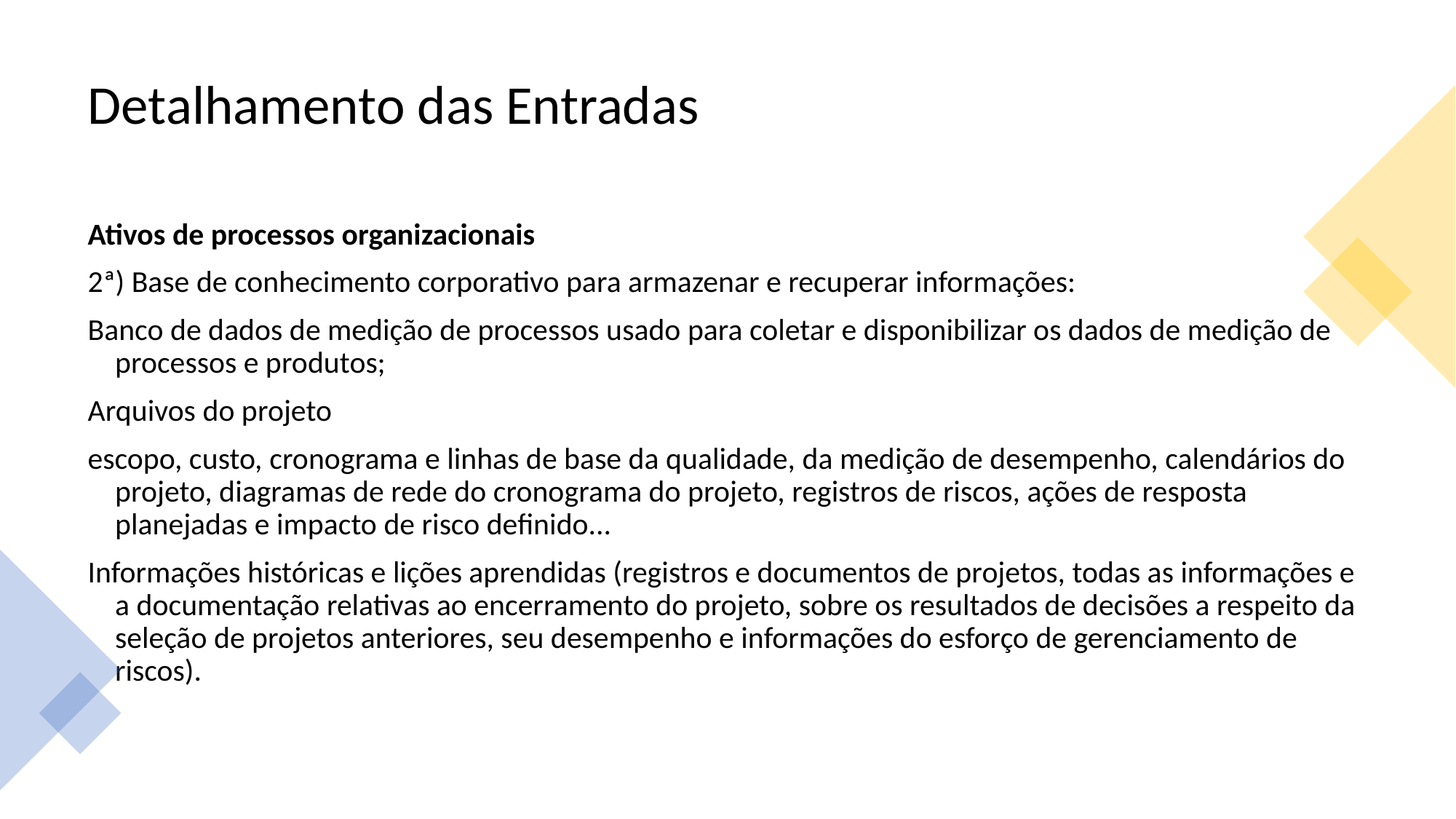

# Detalhamento das Entradas

Ativos de processos organizacionais
2ª) Base de conhecimento corporativo para armazenar e recuperar informações:
Banco de dados de medição de processos usado para coletar e disponibilizar os dados de medição de processos e produtos;
Arquivos do projeto
escopo, custo, cronograma e linhas de base da qualidade, da medição de desempenho, calendários do projeto, diagramas de rede do cronograma do projeto, registros de riscos, ações de resposta planejadas e impacto de risco definido...
Informações históricas e lições aprendidas (registros e documentos de projetos, todas as informações e a documentação relativas ao encerramento do projeto, sobre os resultados de decisões a respeito da seleção de projetos anteriores, seu desempenho e informações do esforço de gerenciamento de riscos).